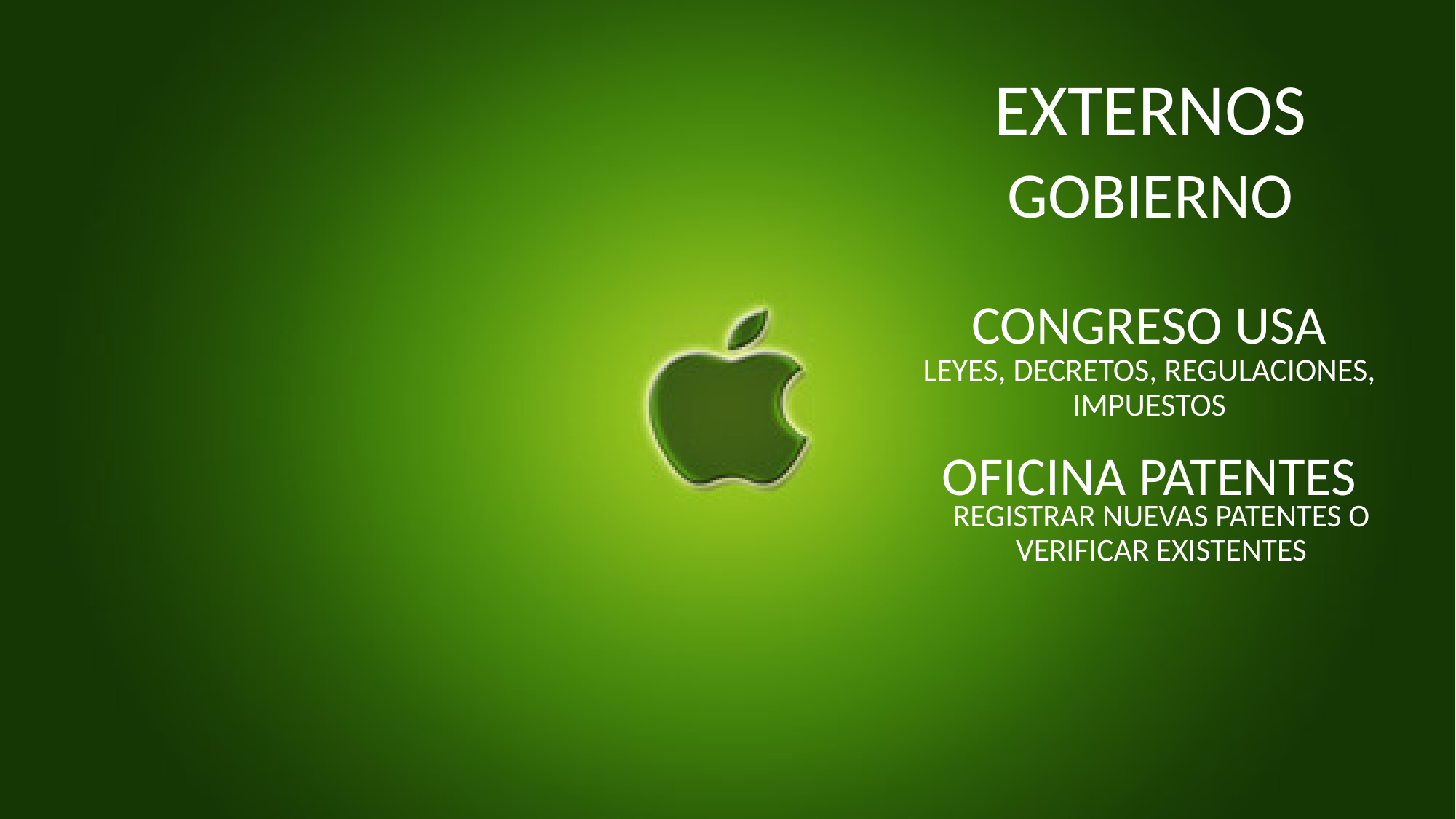

# EXTERNOS
GOBIERNO
CONGRESO USA
LEYES, DECRETOS, REGULACIONES, IMPUESTOS
OFICINA PATENTES
REGISTRAR NUEVAS PATENTES O VERIFICAR EXISTENTES